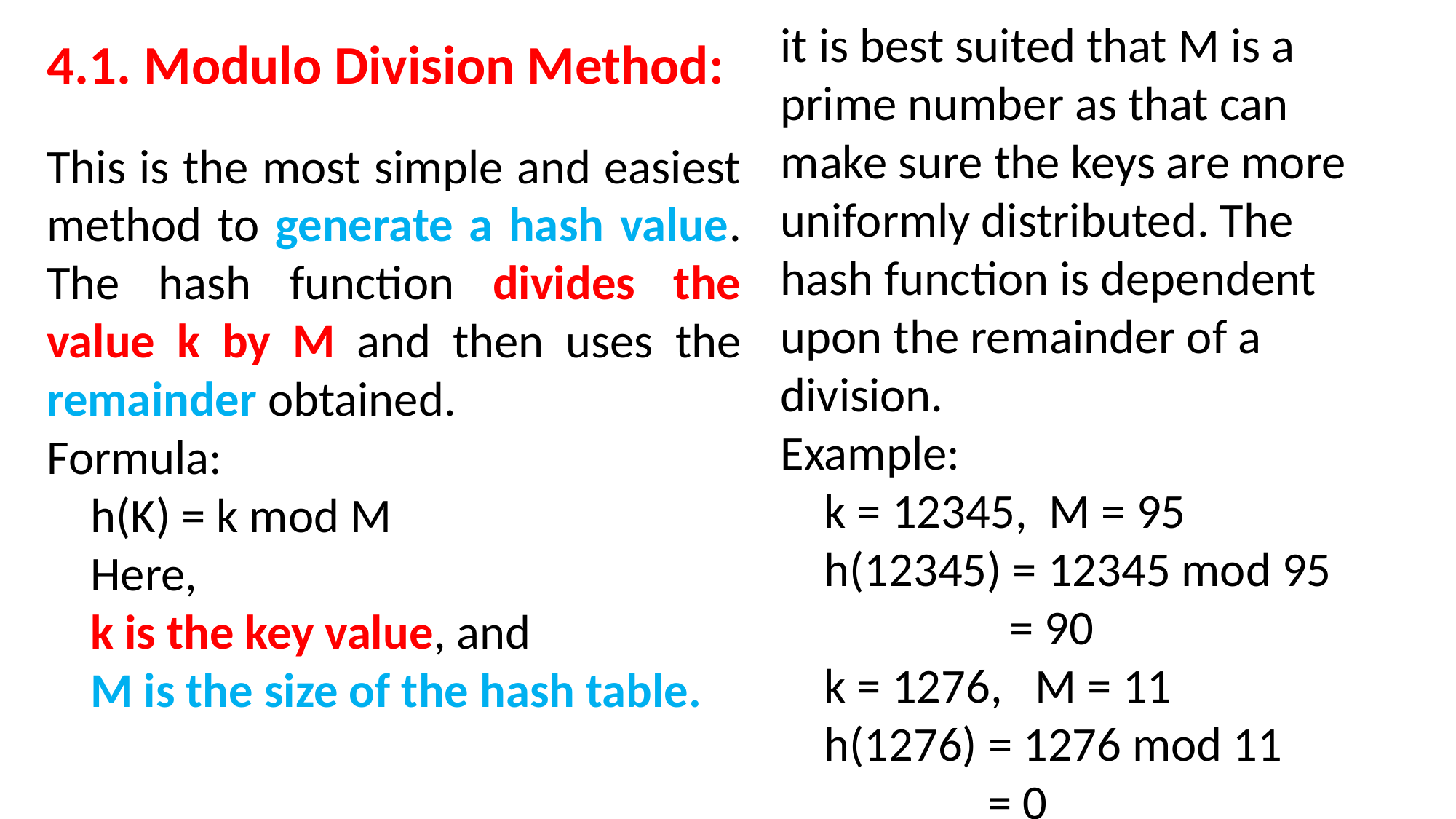

it is best suited that M is a prime number as that can make sure the keys are more uniformly distributed. The hash function is dependent upon the remainder of a division.
Example:
    k = 12345,  M = 95
    h(12345) = 12345 mod 95
                     = 90
    k = 1276,   M = 11
    h(1276) = 1276 mod 11
                   = 0

# 4.1. Modulo Division Method:

This is the most simple and easiest method to generate a hash value. The hash function divides the value k by M and then uses the remainder obtained.
Formula:
    h(K) = k mod M
    Here,
    k is the key value, and
    M is the size of the hash table.